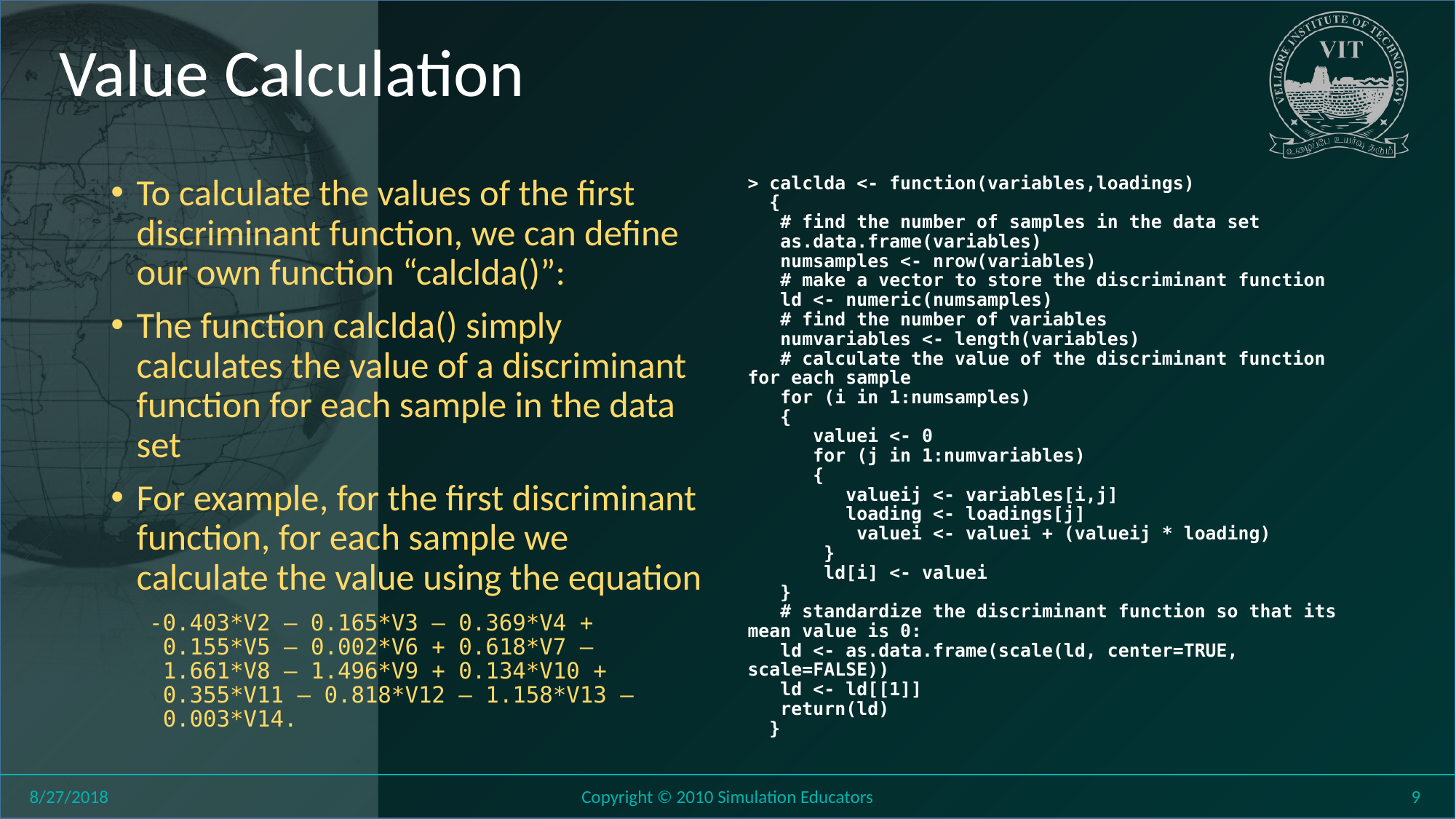

# Value Calculation
To calculate the values of the first discriminant function, we can define our own function “calclda()”:
The function calclda() simply calculates the value of a discriminant function for each sample in the data set
For example, for the first discriminant function, for each sample we calculate the value using the equation
-0.403*V2 – 0.165*V3 – 0.369*V4 +   0.155*V5 – 0.002*V6 + 0.618*V7 – 1.661*V8 – 1.496*V9 + 0.134*V10 + 0.355*V11 – 0.818*V12 – 1.158*V13 – 0.003*V14.
> calclda <- function(variables,loadings)
  {
   # find the number of samples in the data set
   as.data.frame(variables)
   numsamples <- nrow(variables)
   # make a vector to store the discriminant function
   ld <- numeric(numsamples)
   # find the number of variables
   numvariables <- length(variables)
   # calculate the value of the discriminant function for each sample
   for (i in 1:numsamples)
   {
      valuei <- 0
      for (j in 1:numvariables)
      {
         valueij <- variables[i,j]
         loading <- loadings[j]
          valuei <- valuei + (valueij * loading)
       }
       ld[i] <- valuei
   }
   # standardize the discriminant function so that its mean value is 0:
   ld <- as.data.frame(scale(ld, center=TRUE, scale=FALSE))
   ld <- ld[[1]]
   return(ld)
  }

8/27/2018
Copyright © 2010 Simulation Educators
9